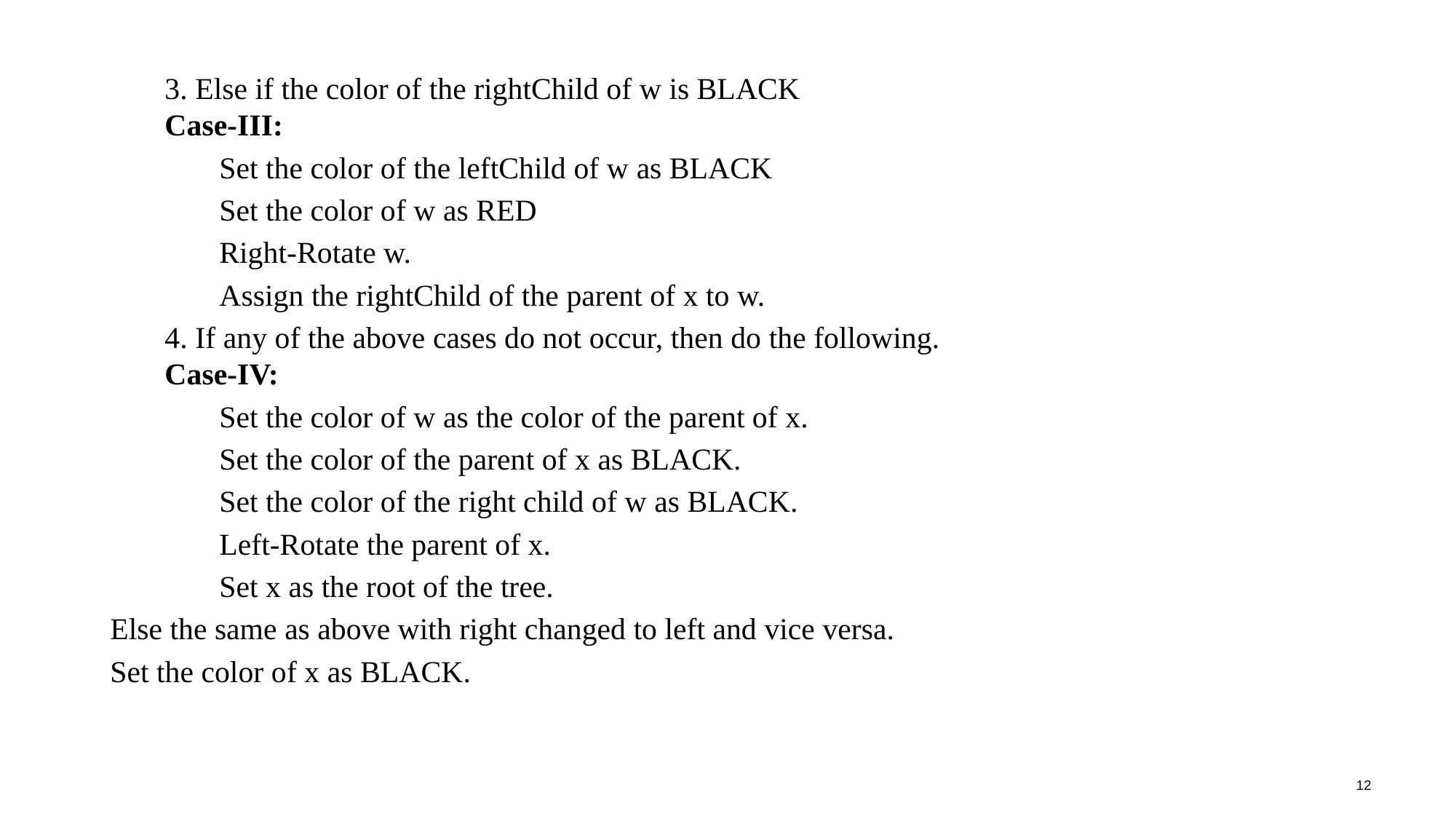

3. Else if the color of the rightChild of w is BLACK
Case-III:
Set the color of the leftChild of w as BLACK
Set the color of w as RED
Right-Rotate w.
Assign the rightChild of the parent of x to w.
4. If any of the above cases do not occur, then do the following.
Case-IV:
Set the color of w as the color of the parent of x.
Set the color of the parent of x as BLACK.
Set the color of the right child of w as BLACK.
Left-Rotate the parent of x.
Set x as the root of the tree.
Else the same as above with right changed to left and vice versa.
Set the color of x as BLACK.
12